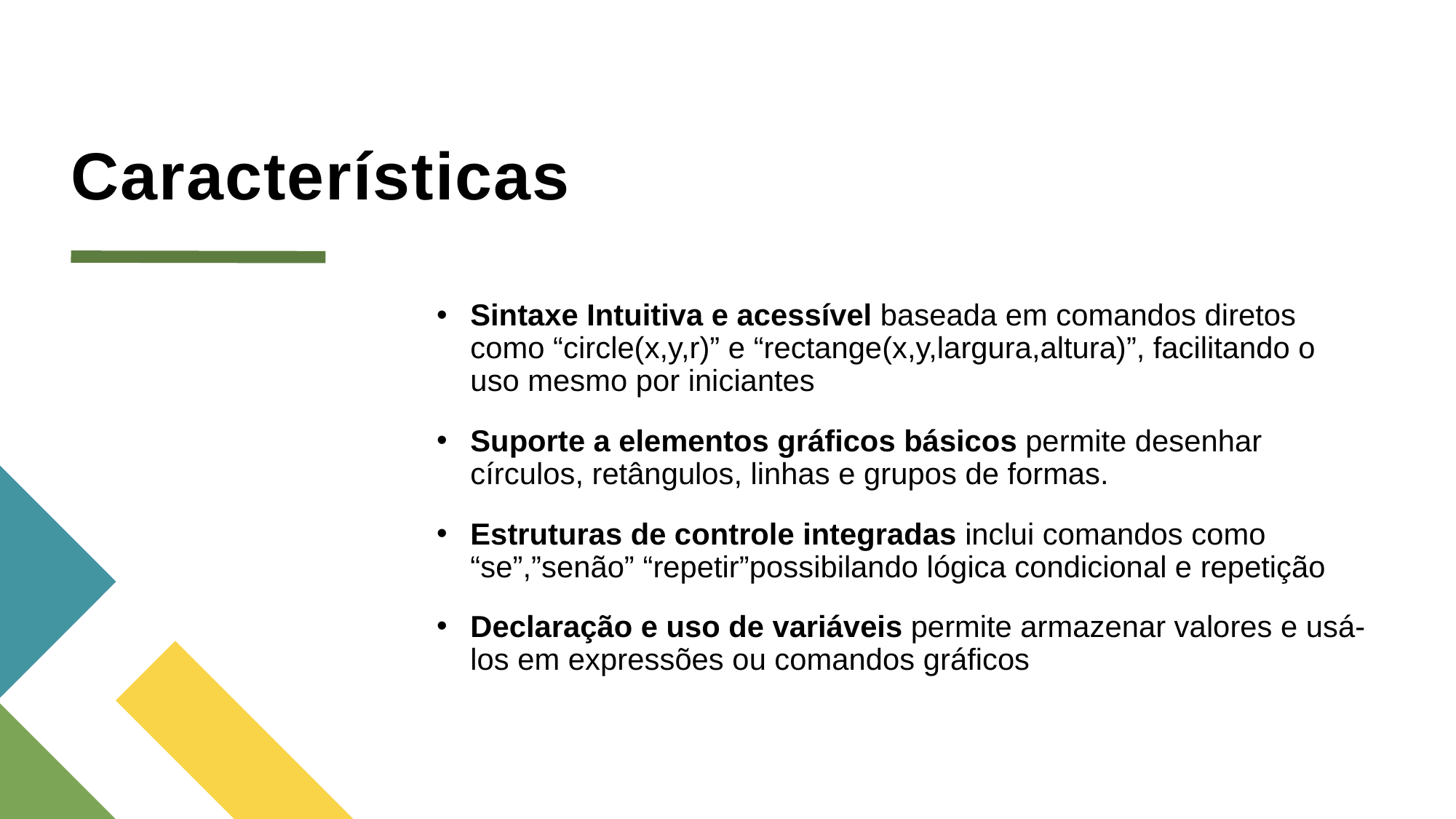

# Características
Sintaxe Intuitiva e acessível baseada em comandos diretos como “circle(x,y,r)” e “rectange(x,y,largura,altura)”, facilitando o uso mesmo por iniciantes
Suporte a elementos gráficos básicos permite desenhar círculos, retângulos, linhas e grupos de formas.
Estruturas de controle integradas inclui comandos como “se”,”senão” “repetir”possibilando lógica condicional e repetição
Declaração e uso de variáveis permite armazenar valores e usá-los em expressões ou comandos gráficos